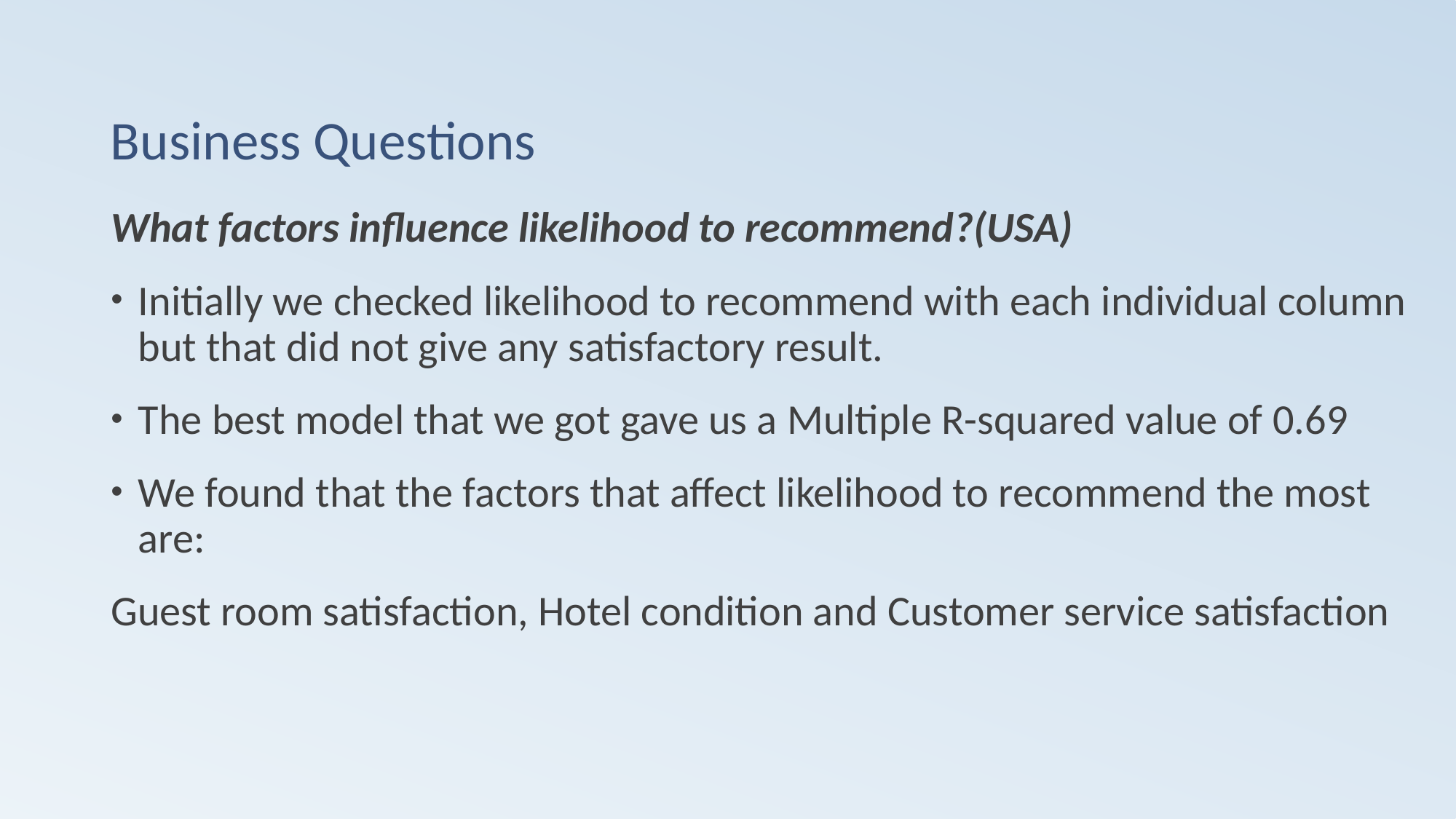

Business Questions
What factors influence likelihood to recommend?(USA)
Initially we checked likelihood to recommend with each individual column but that did not give any satisfactory result.
The best model that we got gave us a Multiple R-squared value of 0.69
We found that the factors that affect likelihood to recommend the most are:
Guest room satisfaction, Hotel condition and Customer service satisfaction